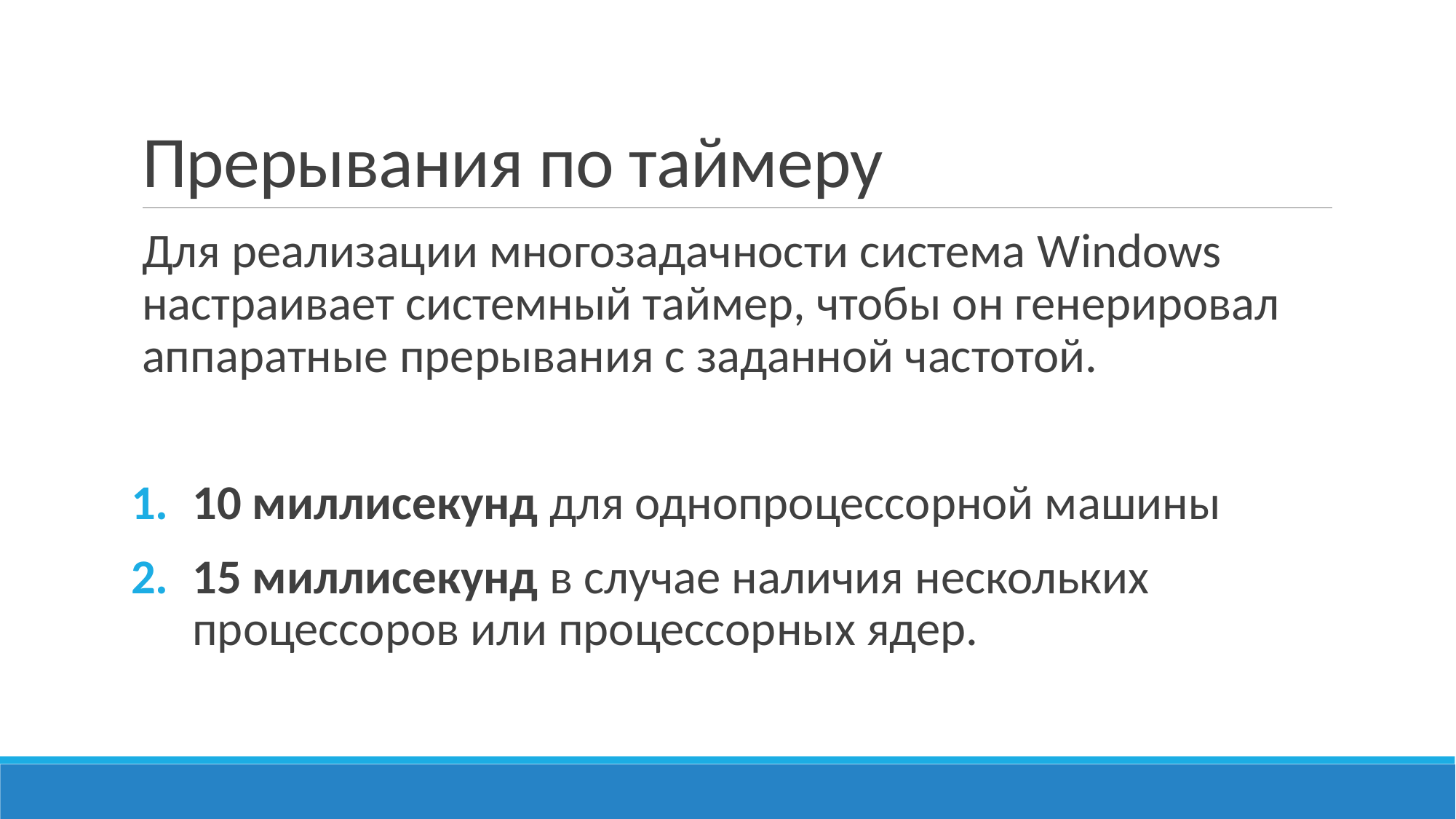

# Прерывания по таймеру
Для реализации многозадачности система Windows настраивает системный таймер, чтобы он генерировал аппаратные прерывания с заданной частотой.

10 миллисекунд для однопроцессорной машины
15 миллисекунд в случае наличия нескольких процессоров или процессорных ядер.